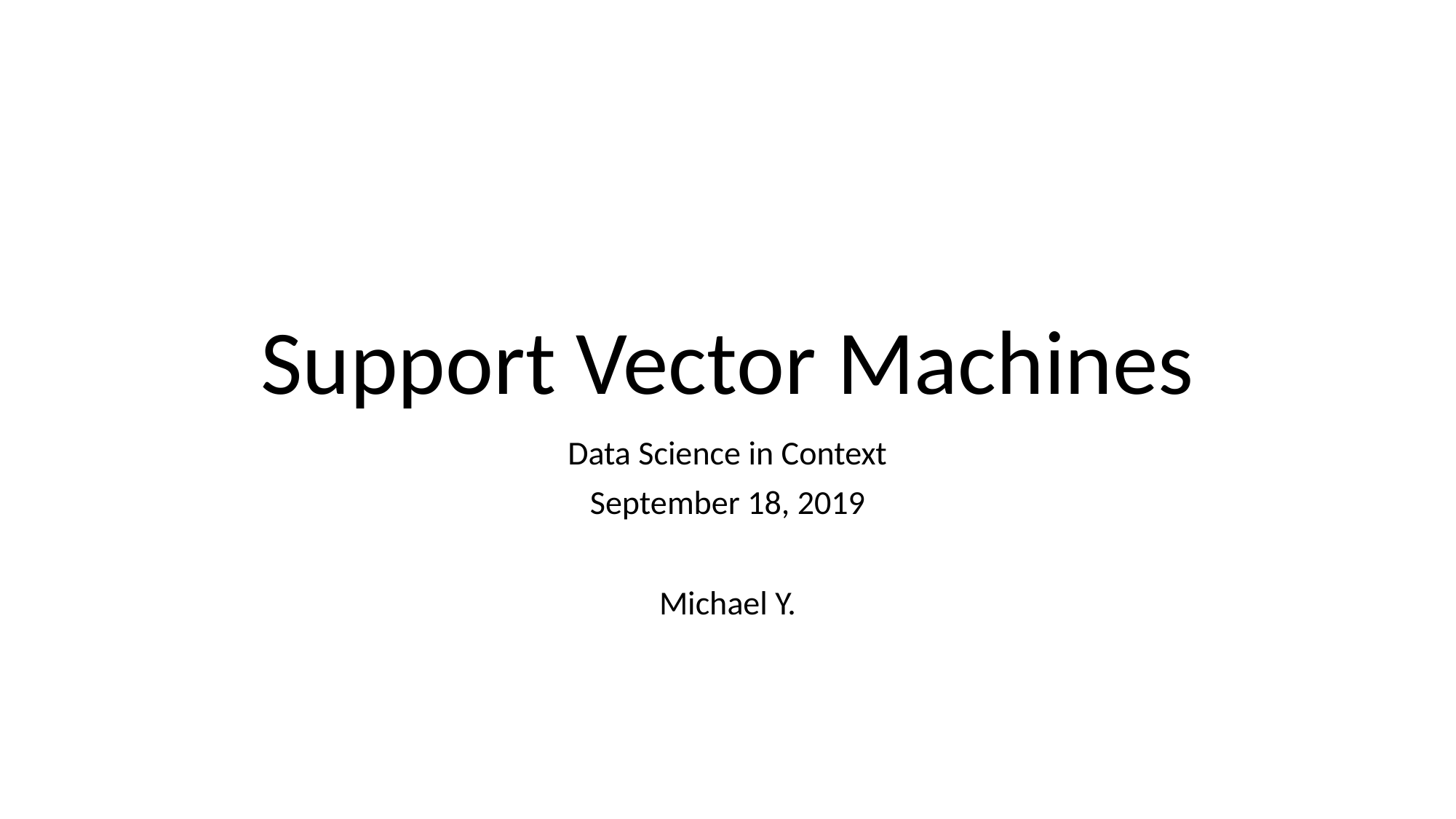

# Support Vector Machines
Data Science in Context
September 18, 2019

Michael Y.